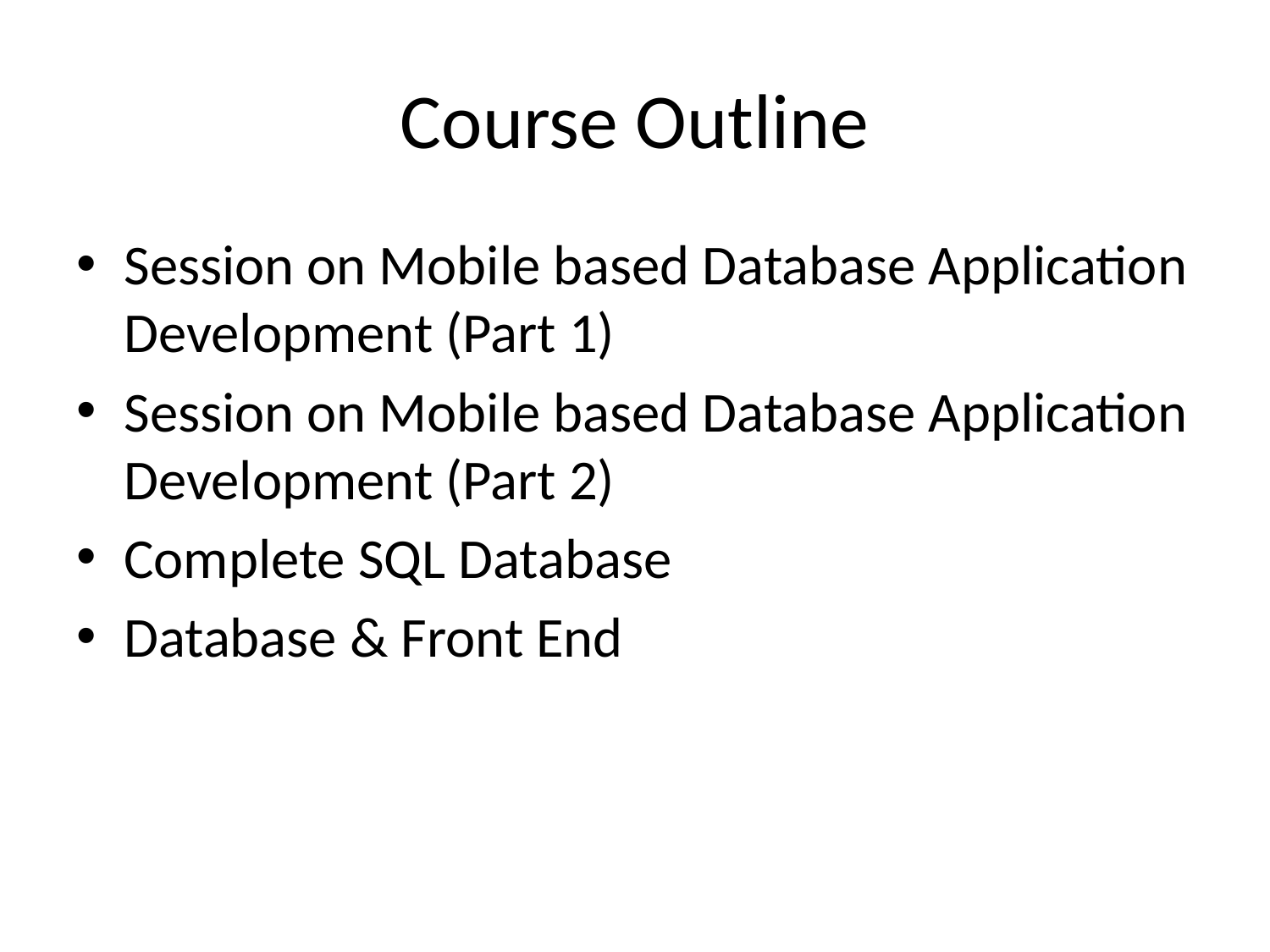

# Course Outline
Session on Mobile based Database Application Development (Part 1)
Session on Mobile based Database Application Development (Part 2)
Complete SQL Database
Database & Front End